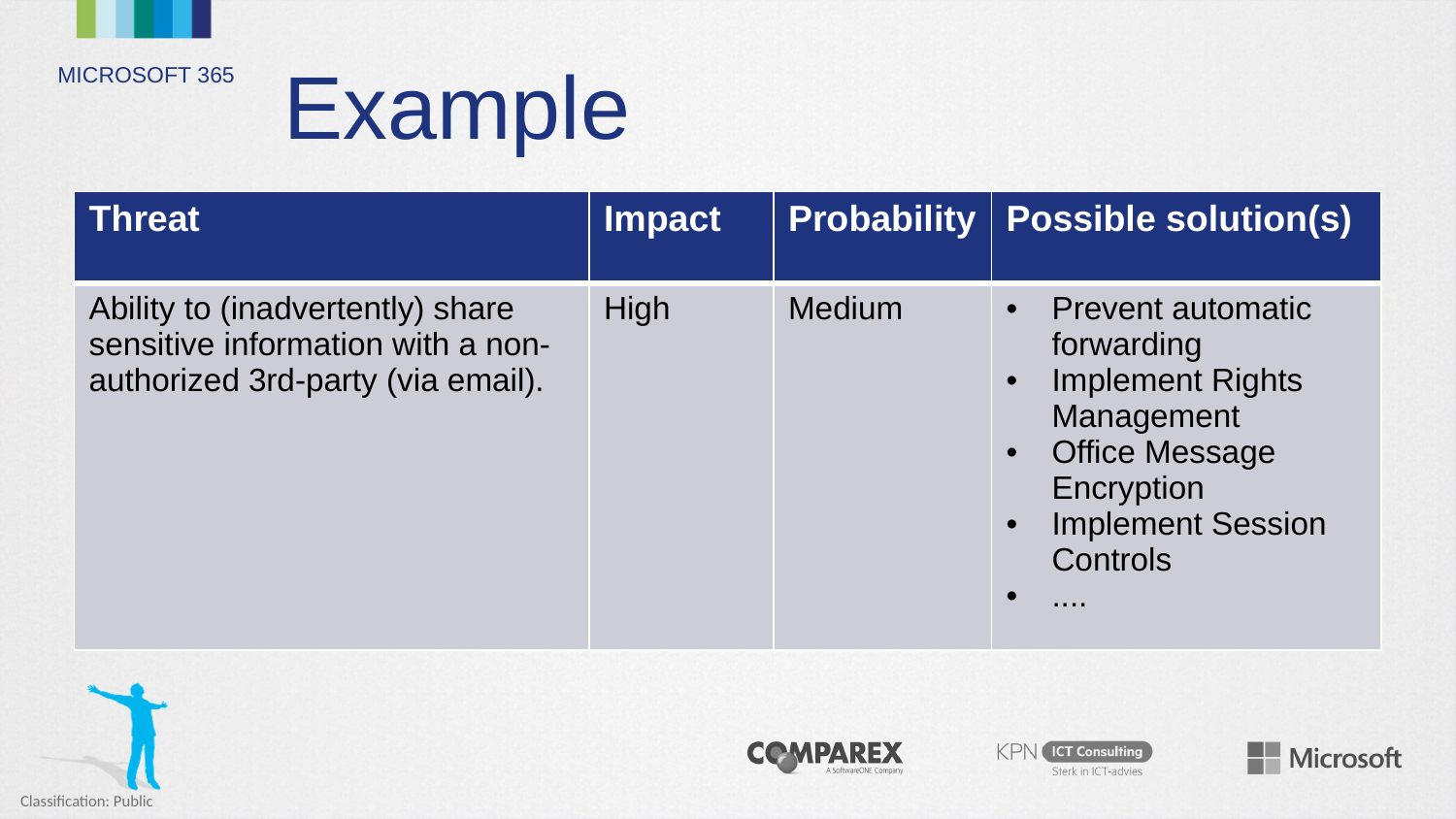

# Example
| Threat | Impact | Probability | Possible solution(s) |
| --- | --- | --- | --- |
| Ability to (inadvertently) share sensitive information with a non-authorized 3rd-party (via email). | High | Medium | Prevent automatic forwarding Implement Rights Management Office Message Encryption Implement Session Controls .... |